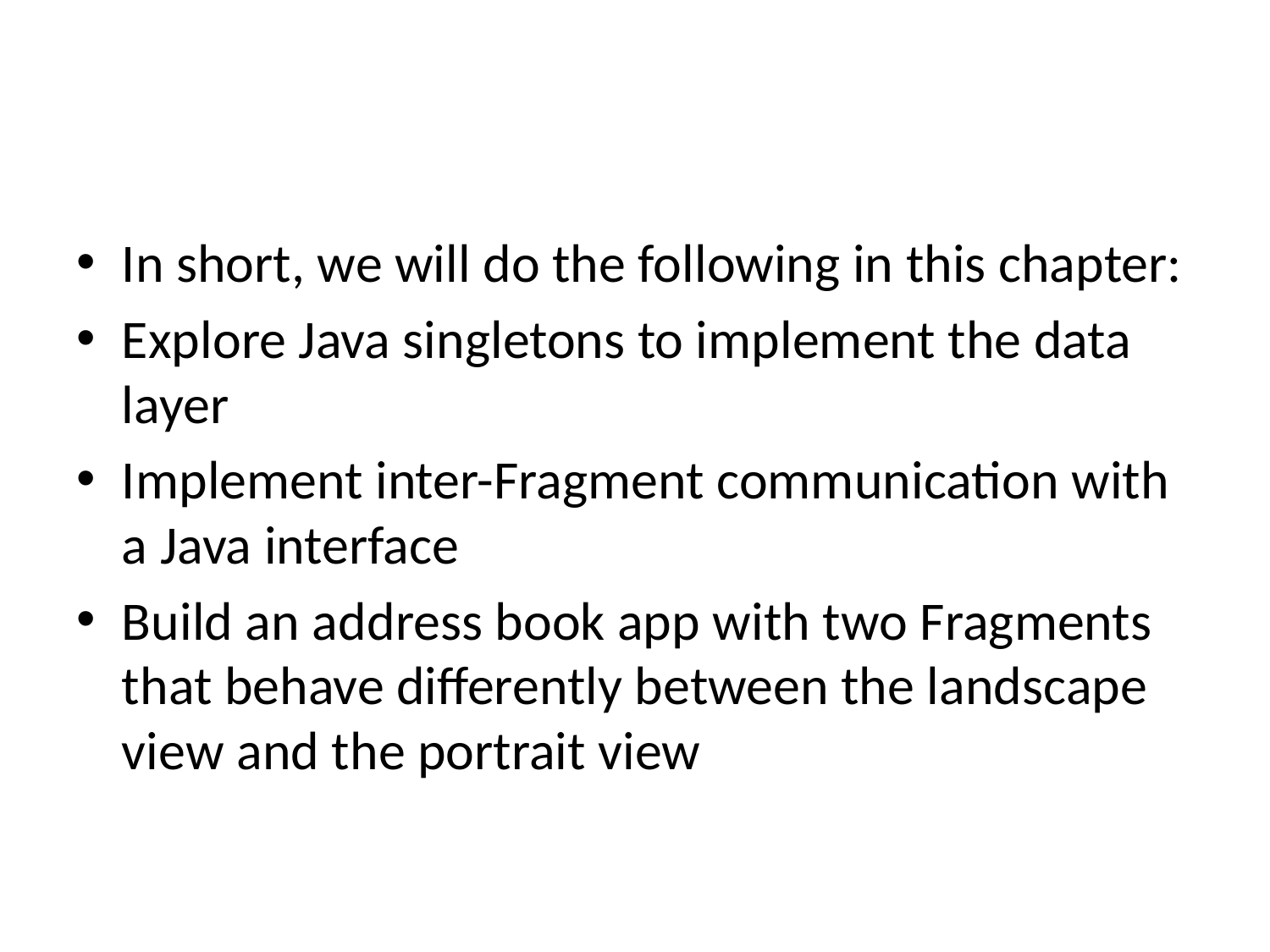

#
In short, we will do the following in this chapter:
Explore Java singletons to implement the data layer
Implement inter-Fragment communication with a Java interface
Build an address book app with two Fragments that behave differently between the landscape view and the portrait view